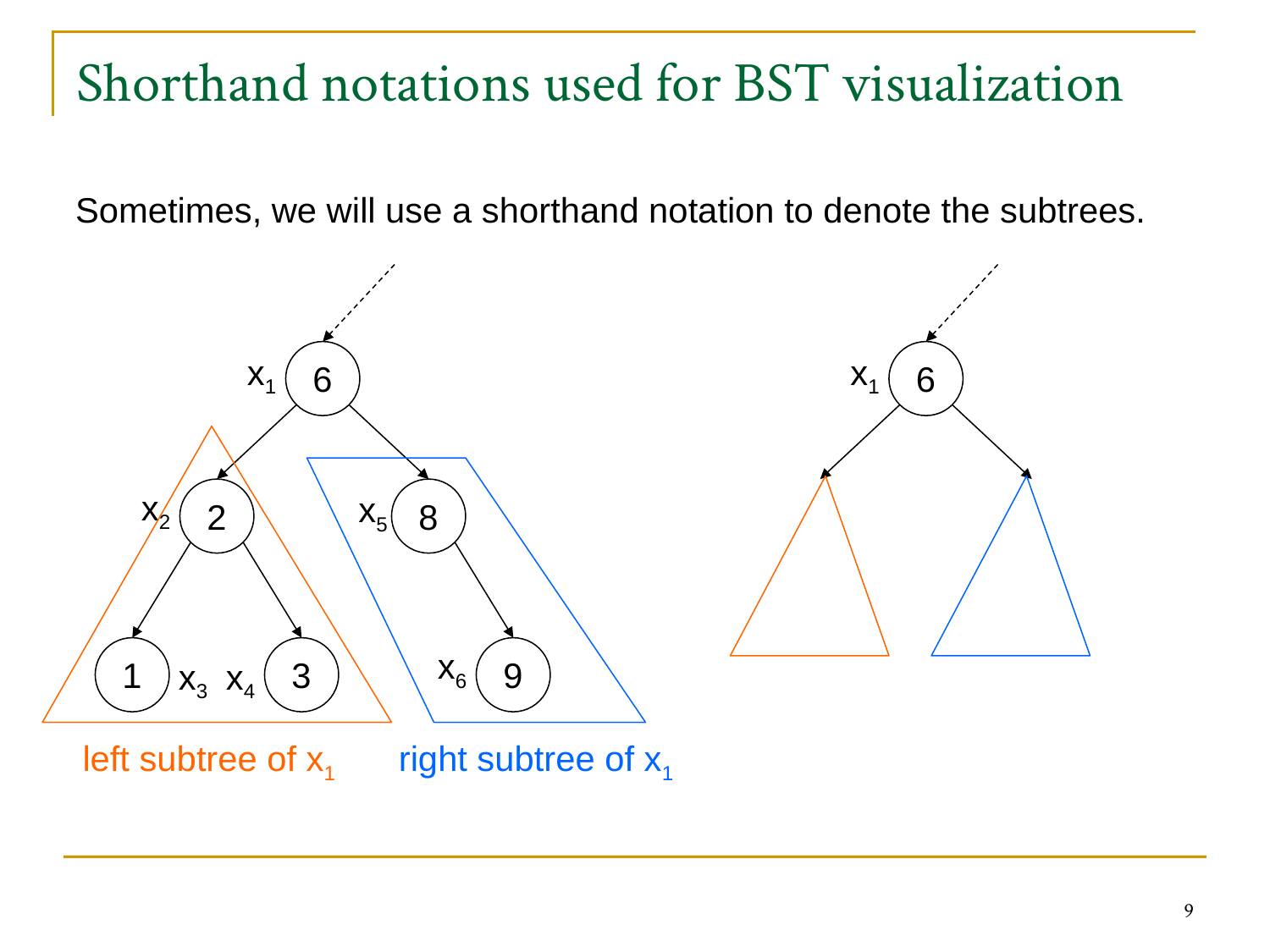

# Shorthand notations used for BST visualization
Sometimes, we will use a shorthand notation to denote the subtrees.

6

6
x1
x1

x2

2

8
x5

1

3
x6

9
x3
x4
left subtree of x1
right subtree of x1
9